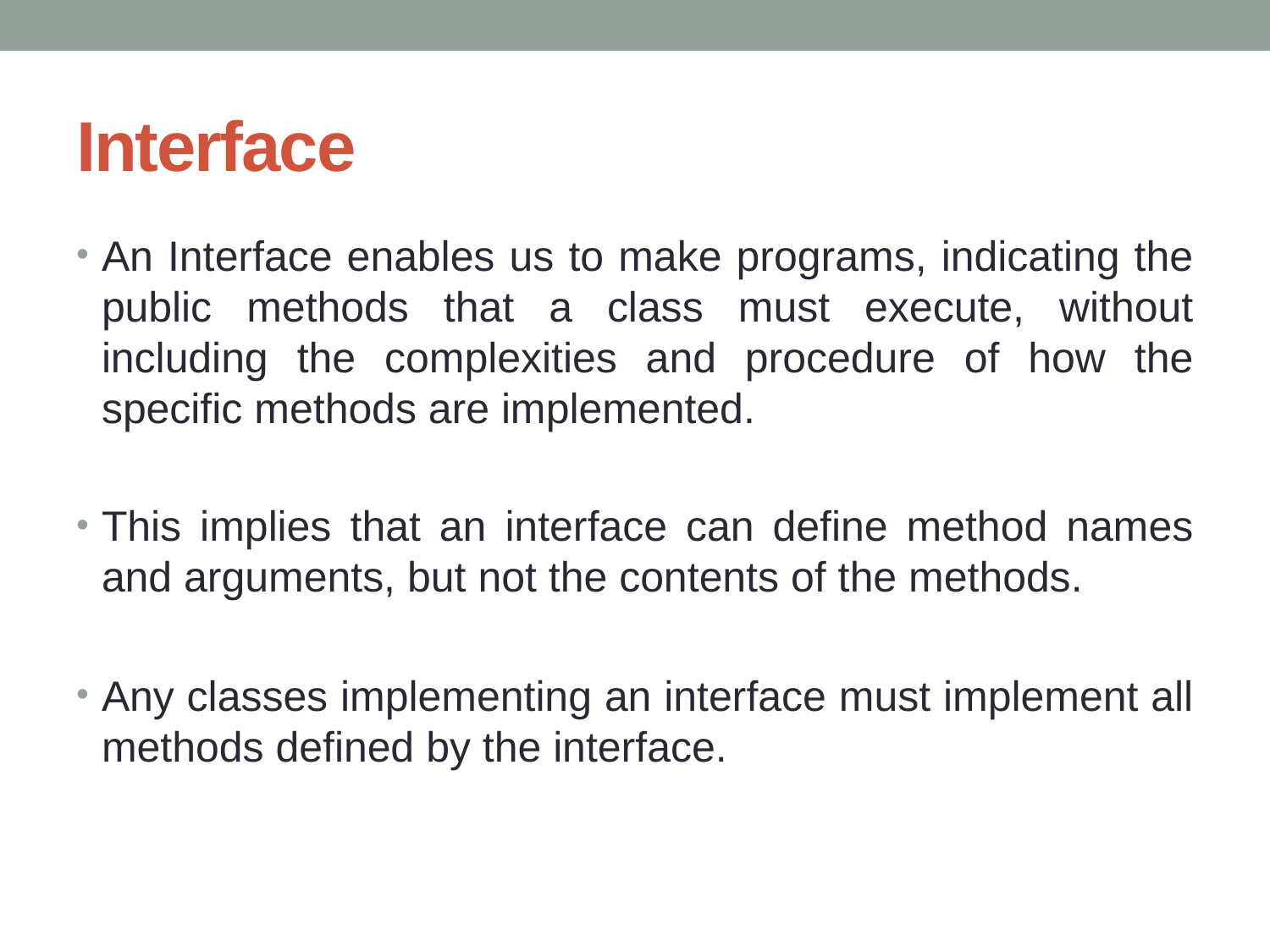

# Interface
An Interface enables us to make programs, indicating the public methods that a class must execute, without including the complexities and procedure of how the specific methods are implemented.

This implies that an interface can define method names and arguments, but not the contents of the methods.

Any classes implementing an interface must implement all methods defined by the interface.